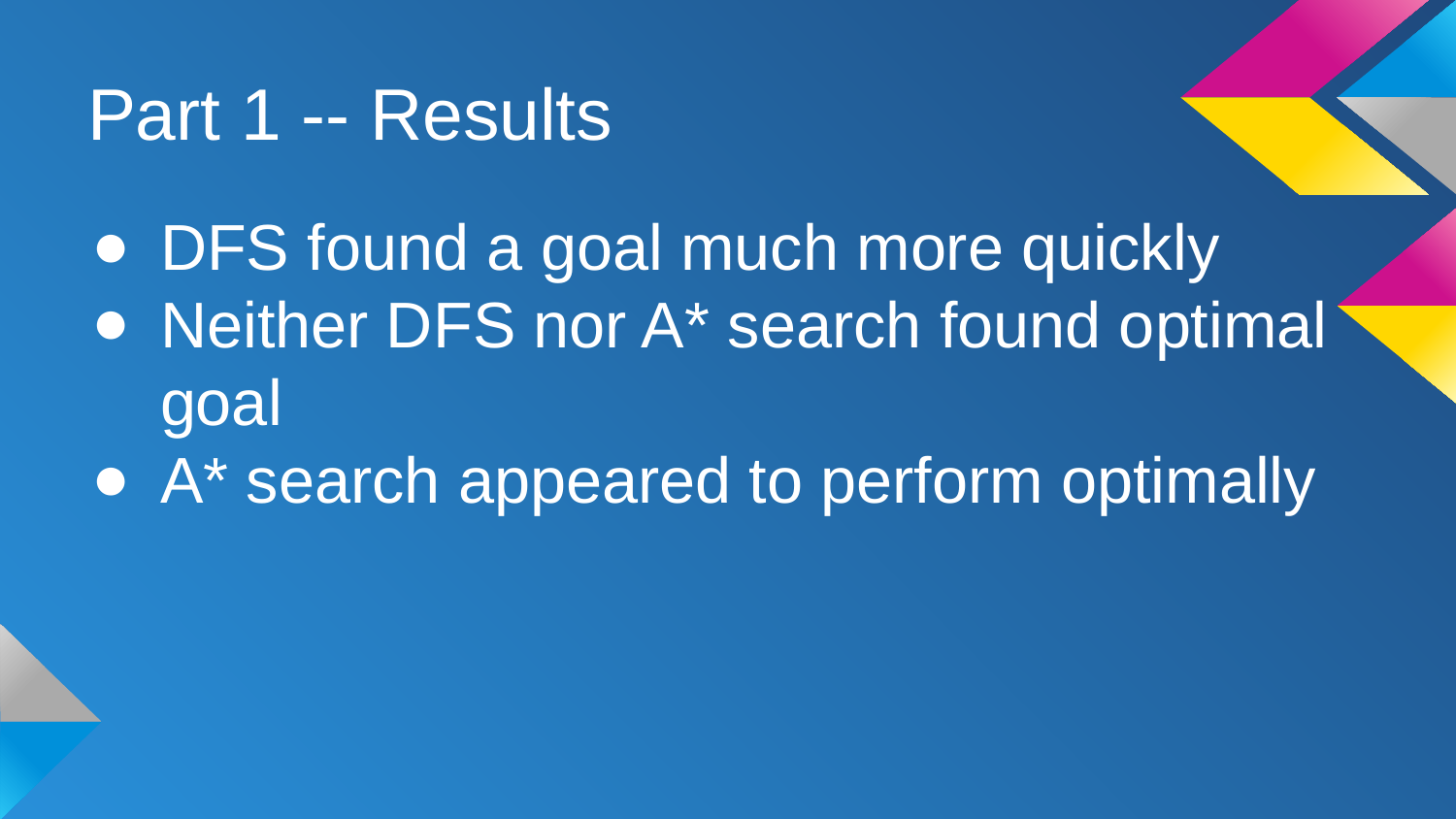

# Part 1 -- Results
DFS found a goal much more quickly
Neither DFS nor A* search found optimal goal
A* search appeared to perform optimally